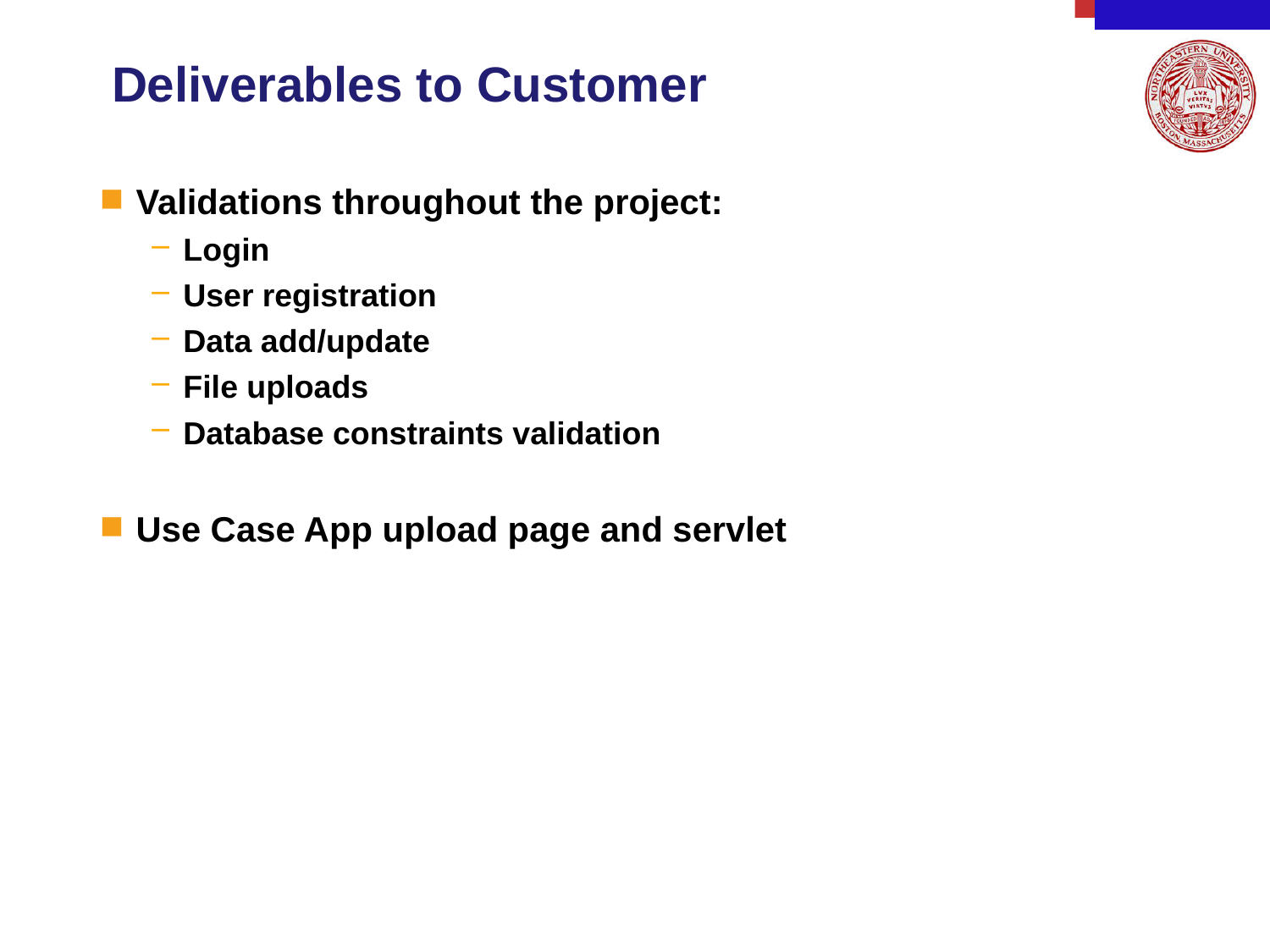

# Deliverables to Customer
Validations throughout the project:
Login
User registration
Data add/update
File uploads
Database constraints validation

Use Case App upload page and servlet